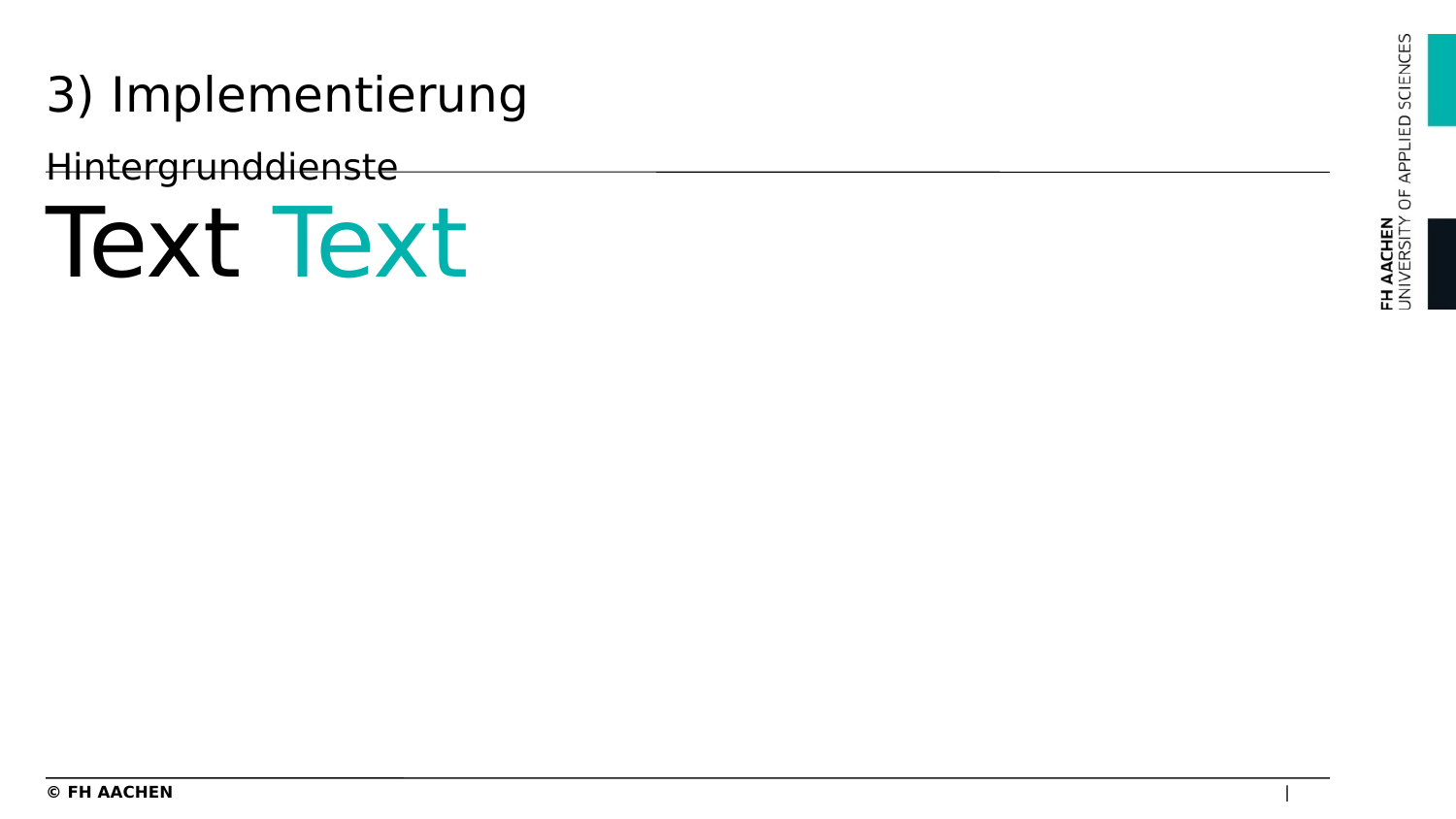

# 3) Implementierung Hintergrunddienste
Text Text
© FH AACHEN
  |
14